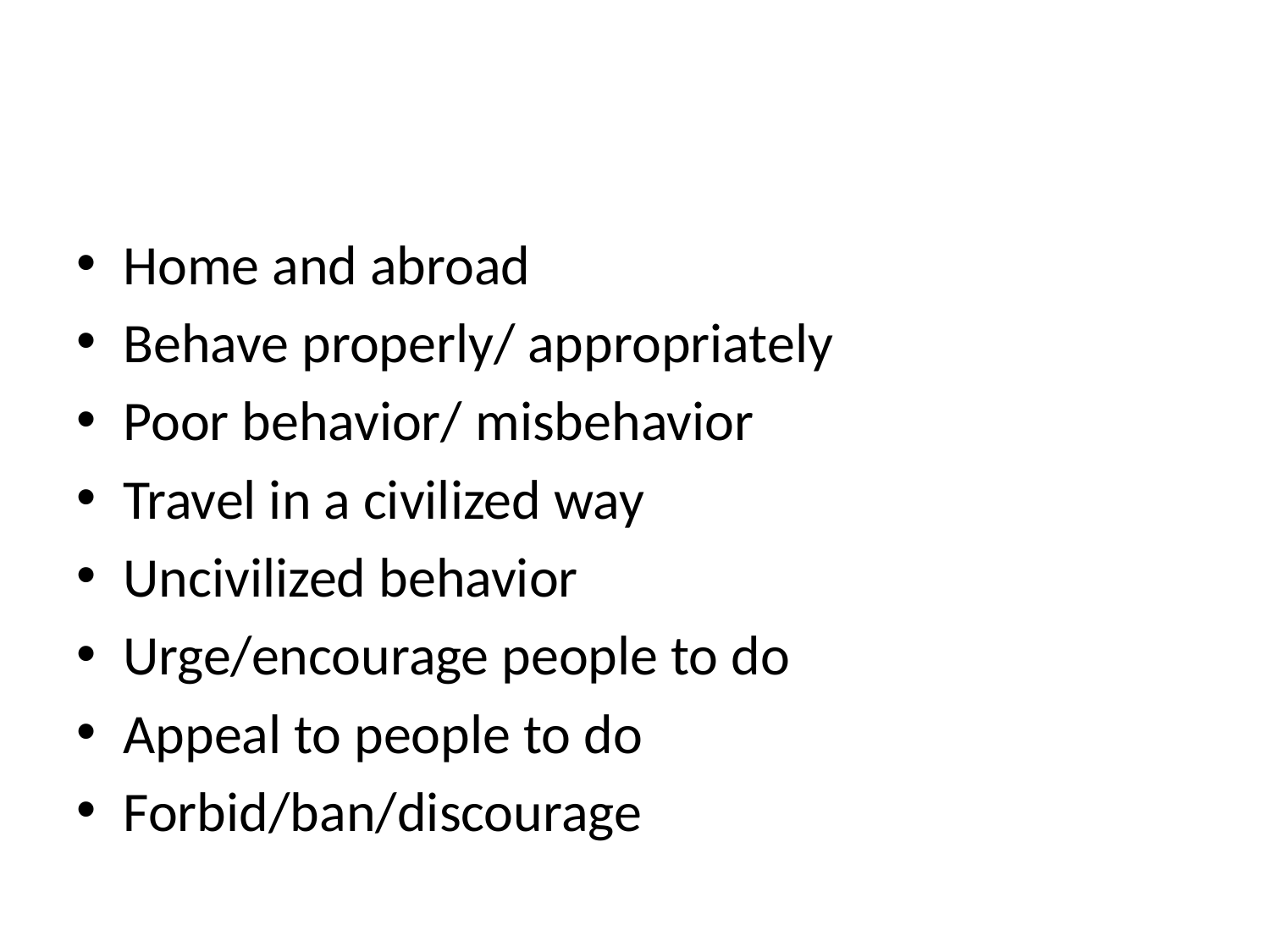

#
Home and abroad
Behave properly/ appropriately
Poor behavior/ misbehavior
Travel in a civilized way
Uncivilized behavior
Urge/encourage people to do
Appeal to people to do
Forbid/ban/discourage